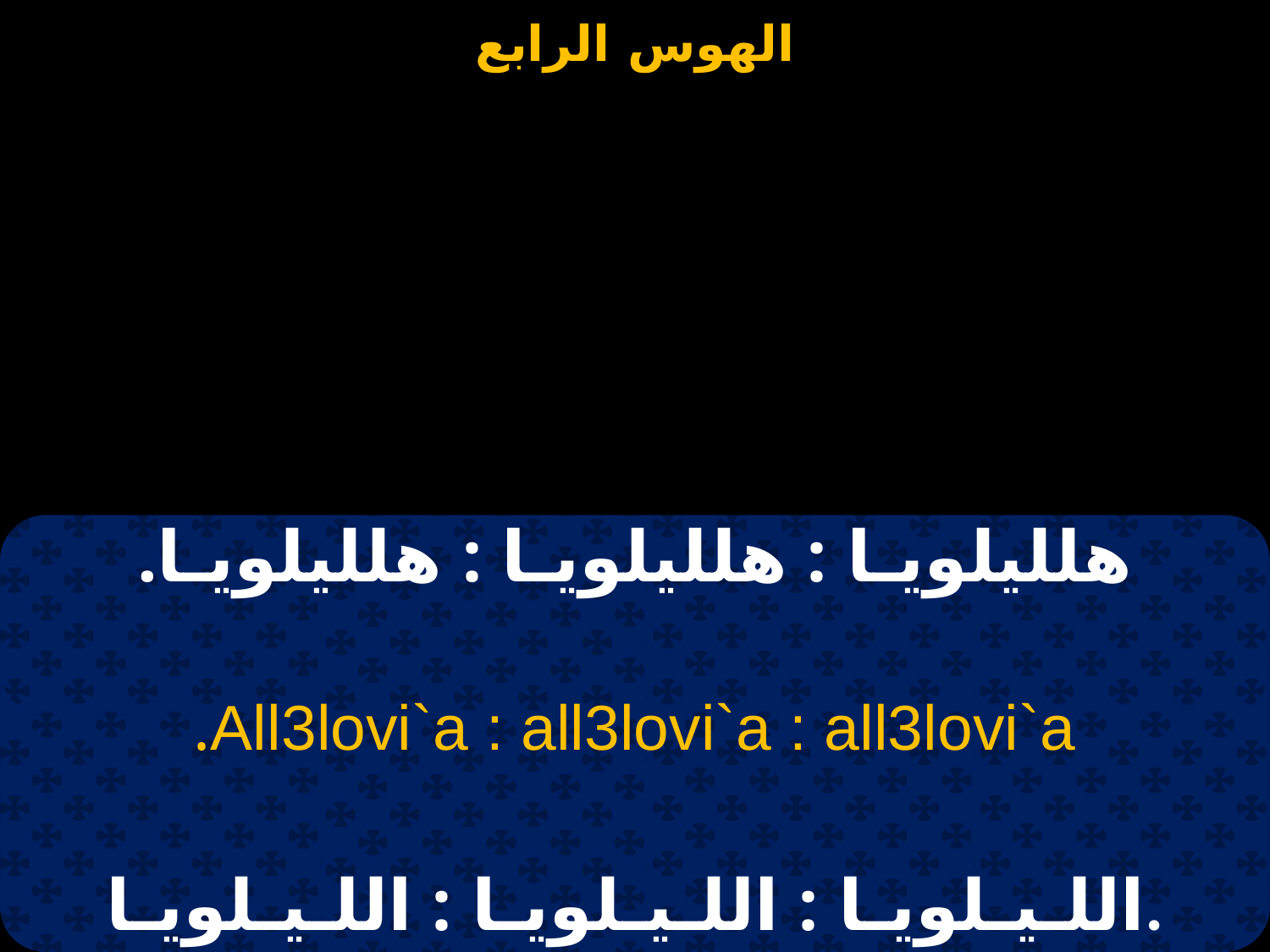

هلليلويـا : هلليلويـا : هلليلويـا.
All3lovi`a : all3lovi`a : all3lovi`a.
اللـيـلويـا : اللـيـلويـا : اللـيـلويـا.